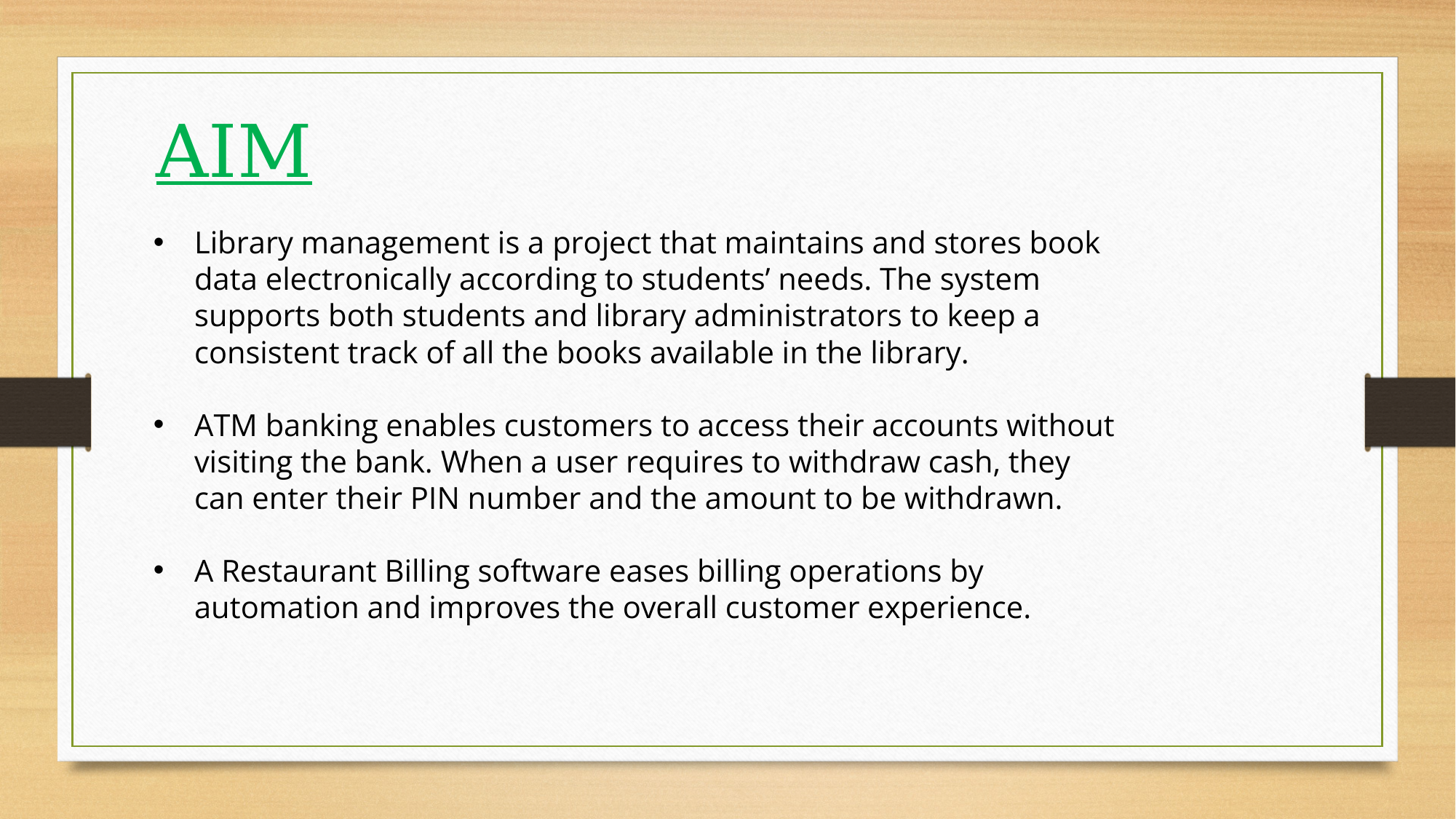

AIM
Library management is a project that maintains and stores book data electronically according to students’ needs. The system supports both students and library administrators to keep a consistent track of all the books available in the library.

ATM banking enables customers to access their accounts without visiting the bank. When a user requires to withdraw cash, they can enter their PIN number and the amount to be withdrawn.

A Restaurant Billing software eases billing operations by automation and improves the overall customer experience.